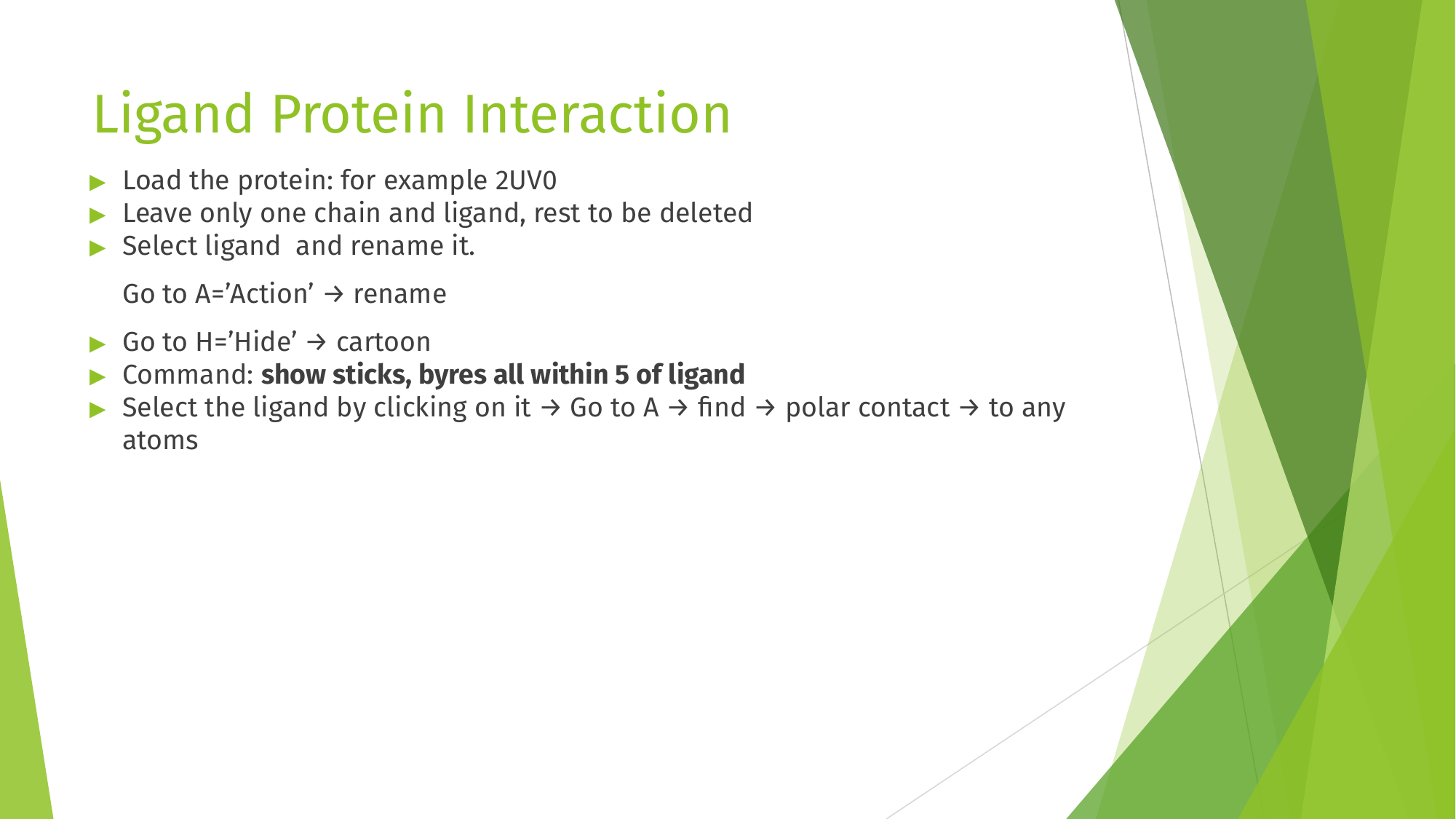

# Ligand Protein Interaction
Load the protein: for example 2UV0
Leave only one chain and ligand, rest to be deleted
Select ligand  and rename it.
Go to A=’Action’ → rename
Go to H=’Hide’ → cartoon
Command: show sticks, byres all within 5 of ligand
Select the ligand by clicking on it → Go to A → find → polar contact → to any atoms